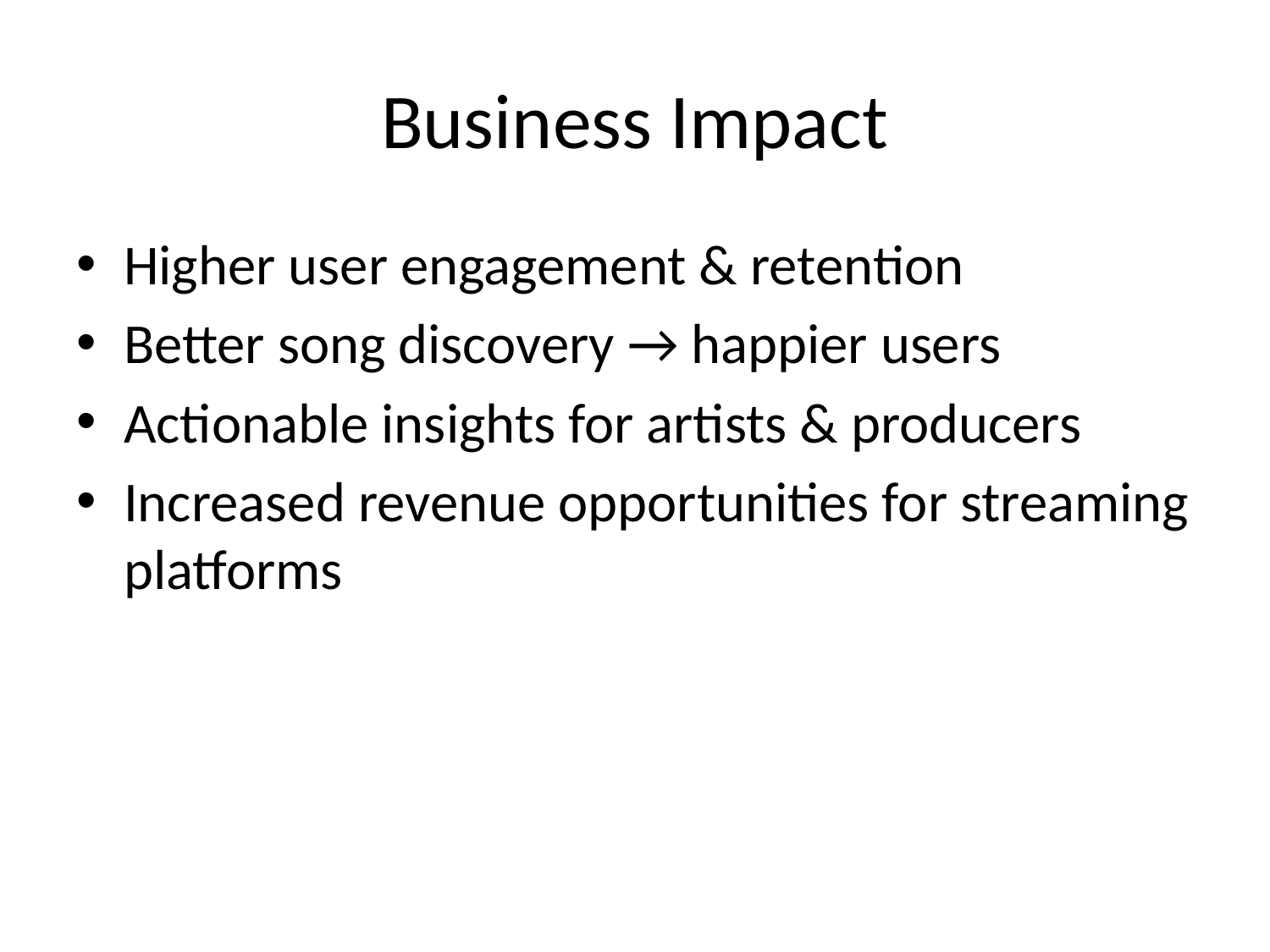

# Business Impact
Higher user engagement & retention
Better song discovery → happier users
Actionable insights for artists & producers
Increased revenue opportunities for streaming platforms